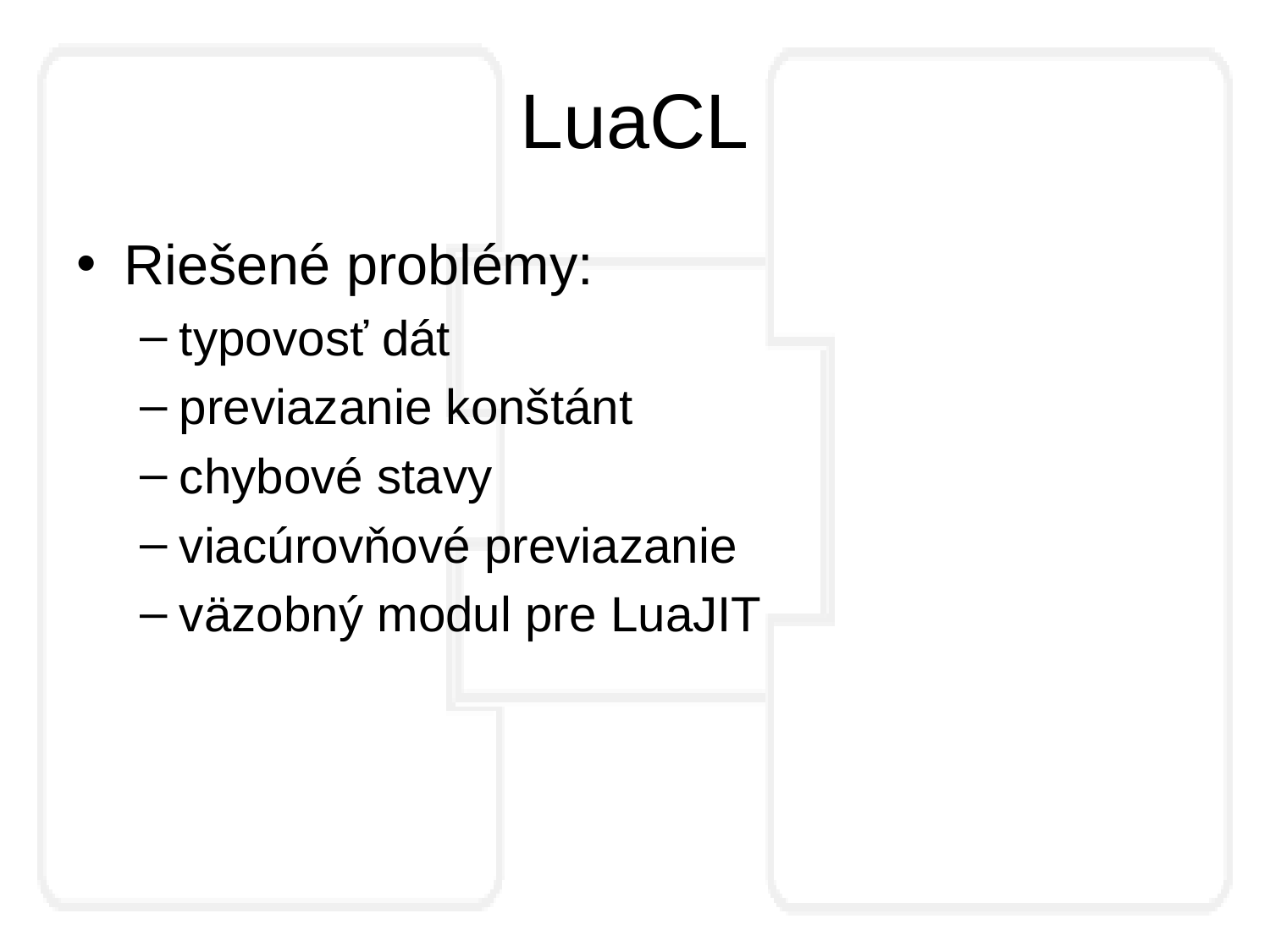

# LuaCL
Riešené problémy:
typovosť dát
previazanie konštánt
chybové stavy
viacúrovňové previazanie
väzobný modul pre LuaJIT